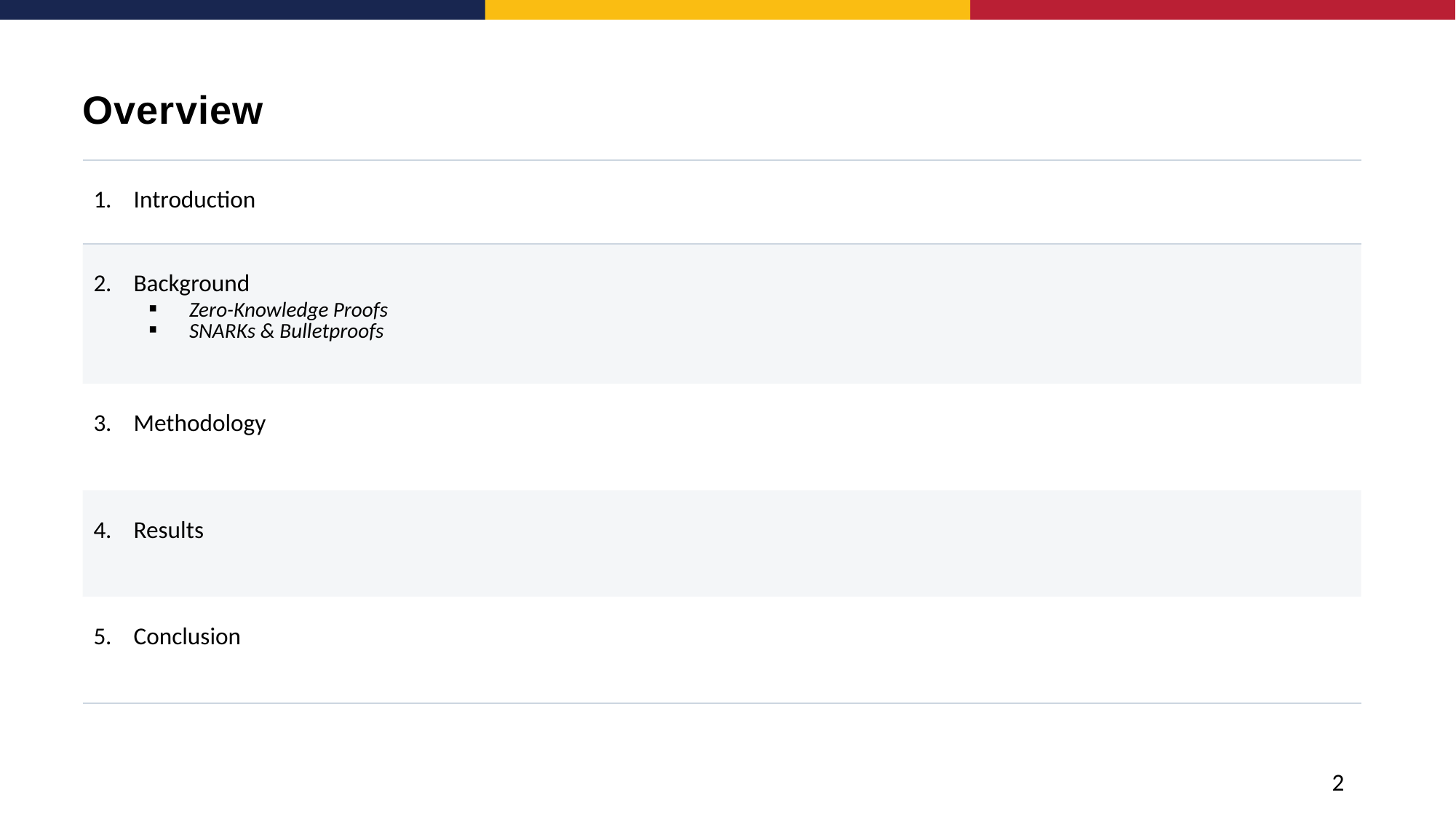

# Overview
| 1. Introduction |
| --- |
| 2. Background Zero-Knowledge Proofs SNARKs & Bulletproofs |
| 3. Methodology |
| 4. Results |
| 5. Conclusion |
2